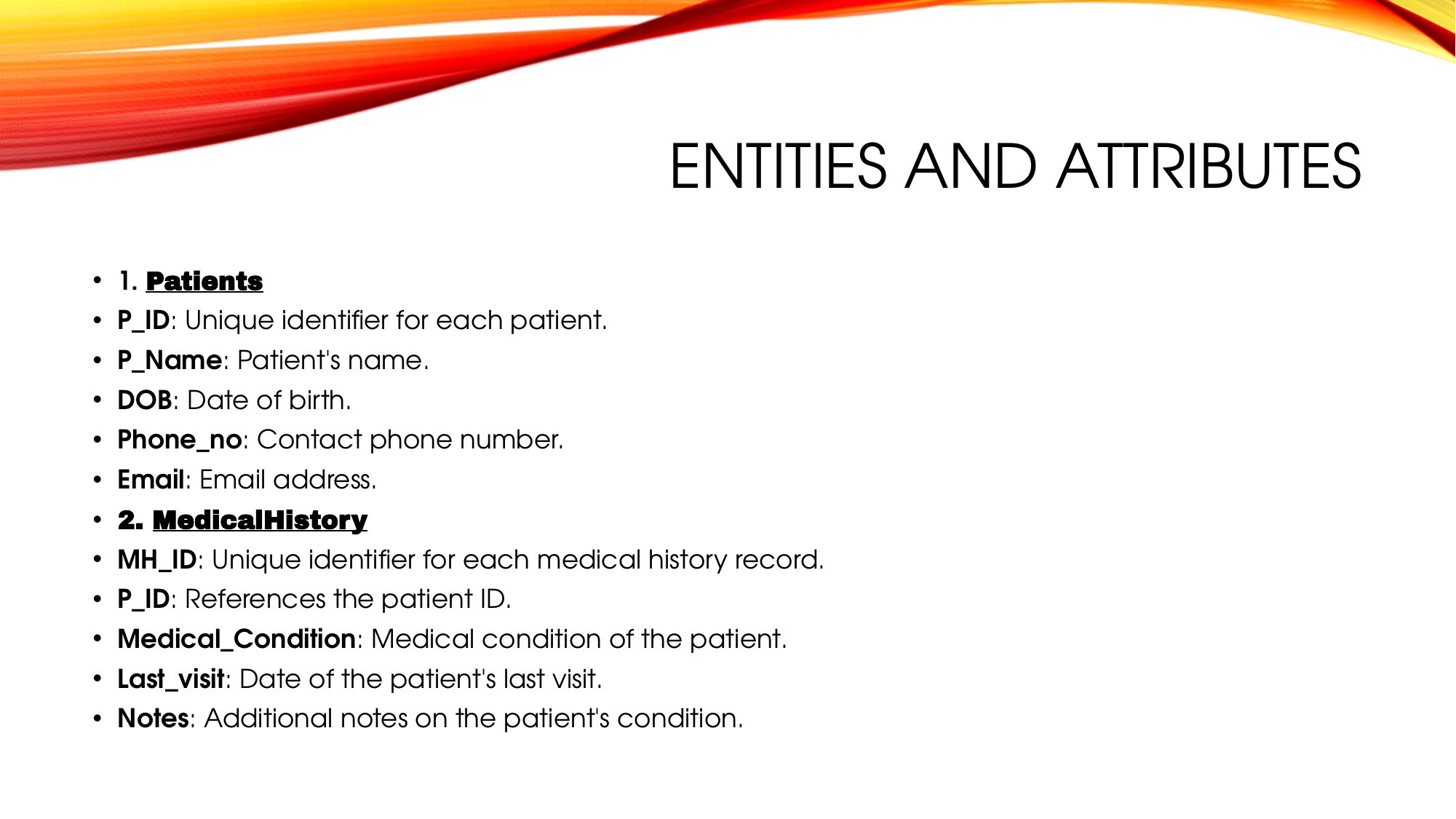

# Entities and Attributes
1. Patients
P_ID: Unique identifier for each patient.
P_Name: Patient's name.
DOB: Date of birth.
Phone_no: Contact phone number.
Email: Email address.
2. MedicalHistory
MH_ID: Unique identifier for each medical history record.
P_ID: References the patient ID.
Medical_Condition: Medical condition of the patient.
Last_visit: Date of the patient's last visit.
Notes: Additional notes on the patient's condition.